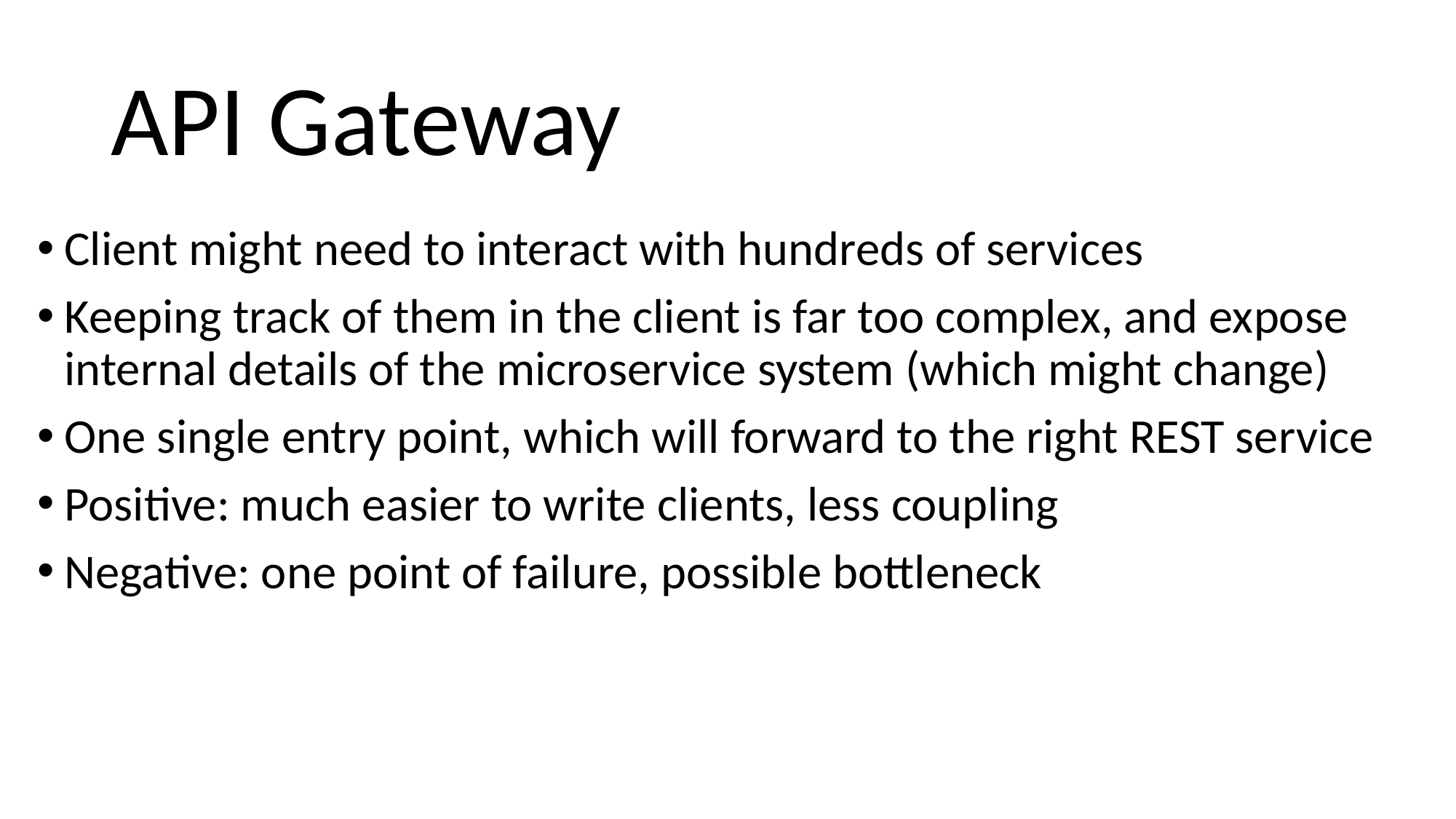

# API Gateway
Client might need to interact with hundreds of services
Keeping track of them in the client is far too complex, and expose internal details of the microservice system (which might change)
One single entry point, which will forward to the right REST service
Positive: much easier to write clients, less coupling
Negative: one point of failure, possible bottleneck